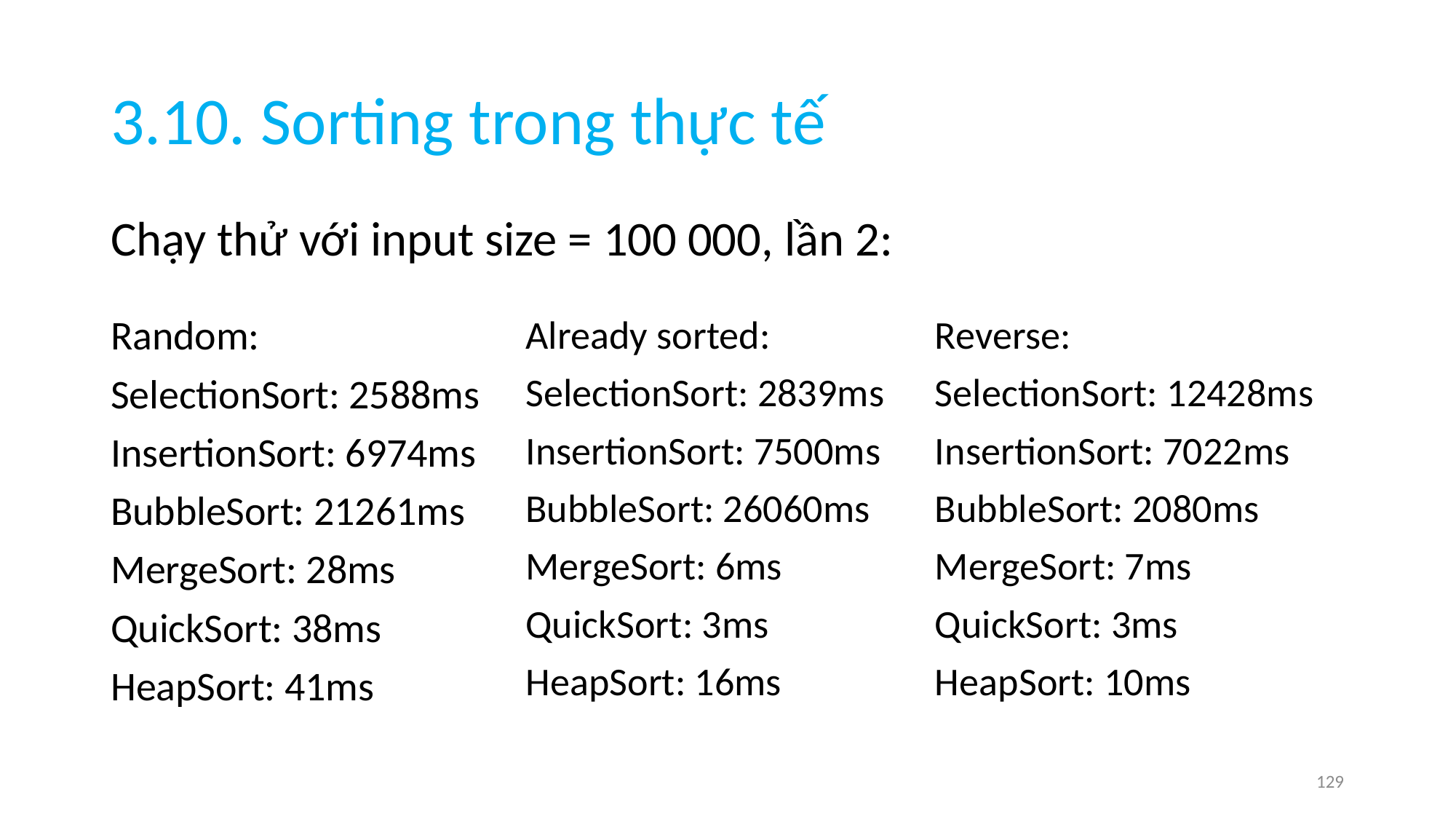

# 3.10. Sorting trong thực tế
Chạy thử với input size = 100 000, lần 2:
Random:
SelectionSort: 2588ms
InsertionSort: 6974ms
BubbleSort: 21261ms
MergeSort: 28ms
QuickSort: 38ms
HeapSort: 41ms
Already sorted:
SelectionSort: 2839ms
InsertionSort: 7500ms
BubbleSort: 26060ms
MergeSort: 6ms
QuickSort: 3ms
HeapSort: 16ms
Reverse:
SelectionSort: 12428ms
InsertionSort: 7022ms
BubbleSort: 2080ms
MergeSort: 7ms
QuickSort: 3ms
HeapSort: 10ms
129